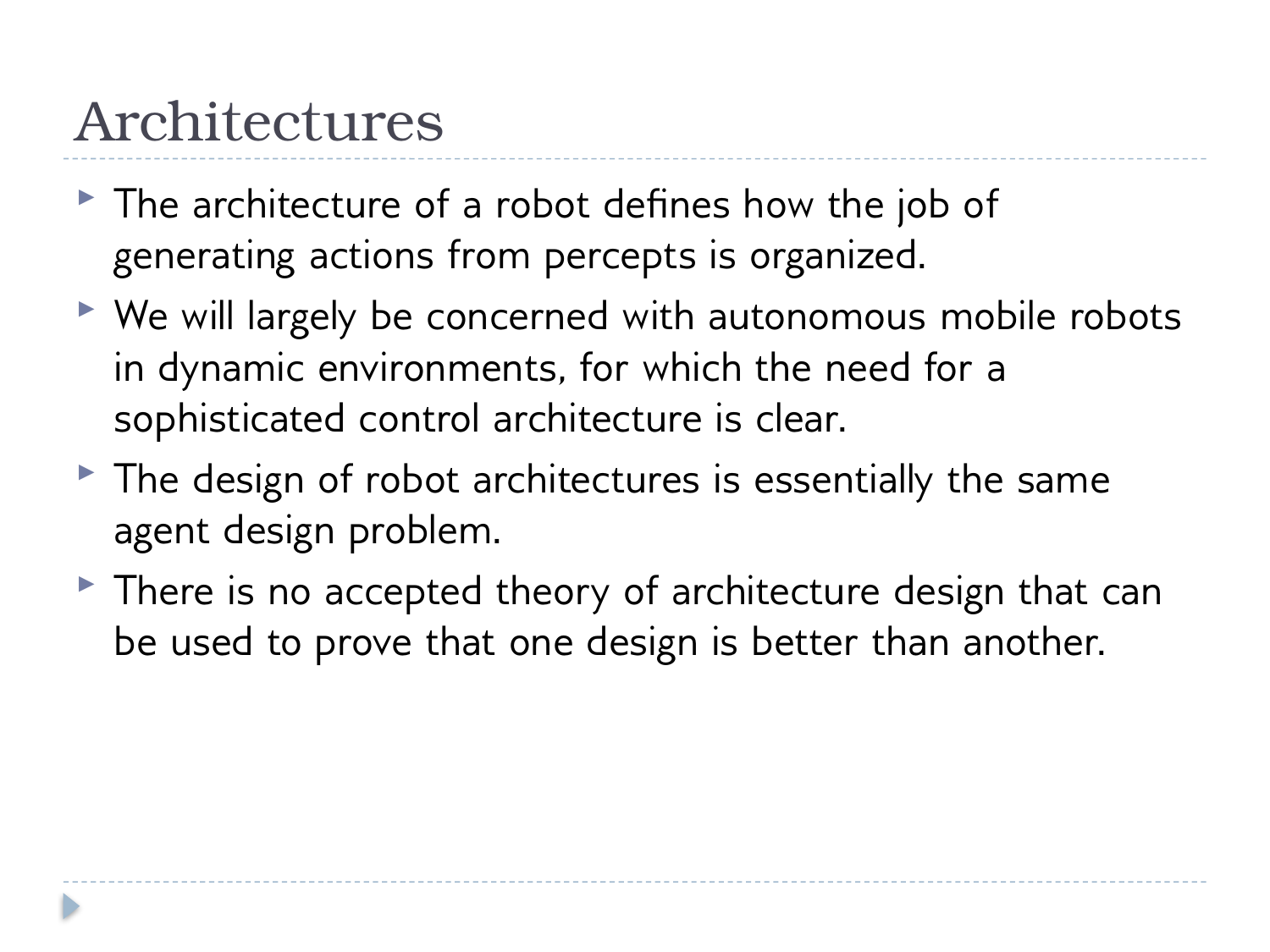

# Architectures
The architecture of a robot defines how the job of generating actions from percepts is organized.
We will largely be concerned with autonomous mobile robots in dynamic environments, for which the need for a sophisticated control architecture is clear.
The design of robot architectures is essentially the same agent design problem.
There is no accepted theory of architecture design that can be used to prove that one design is better than another.